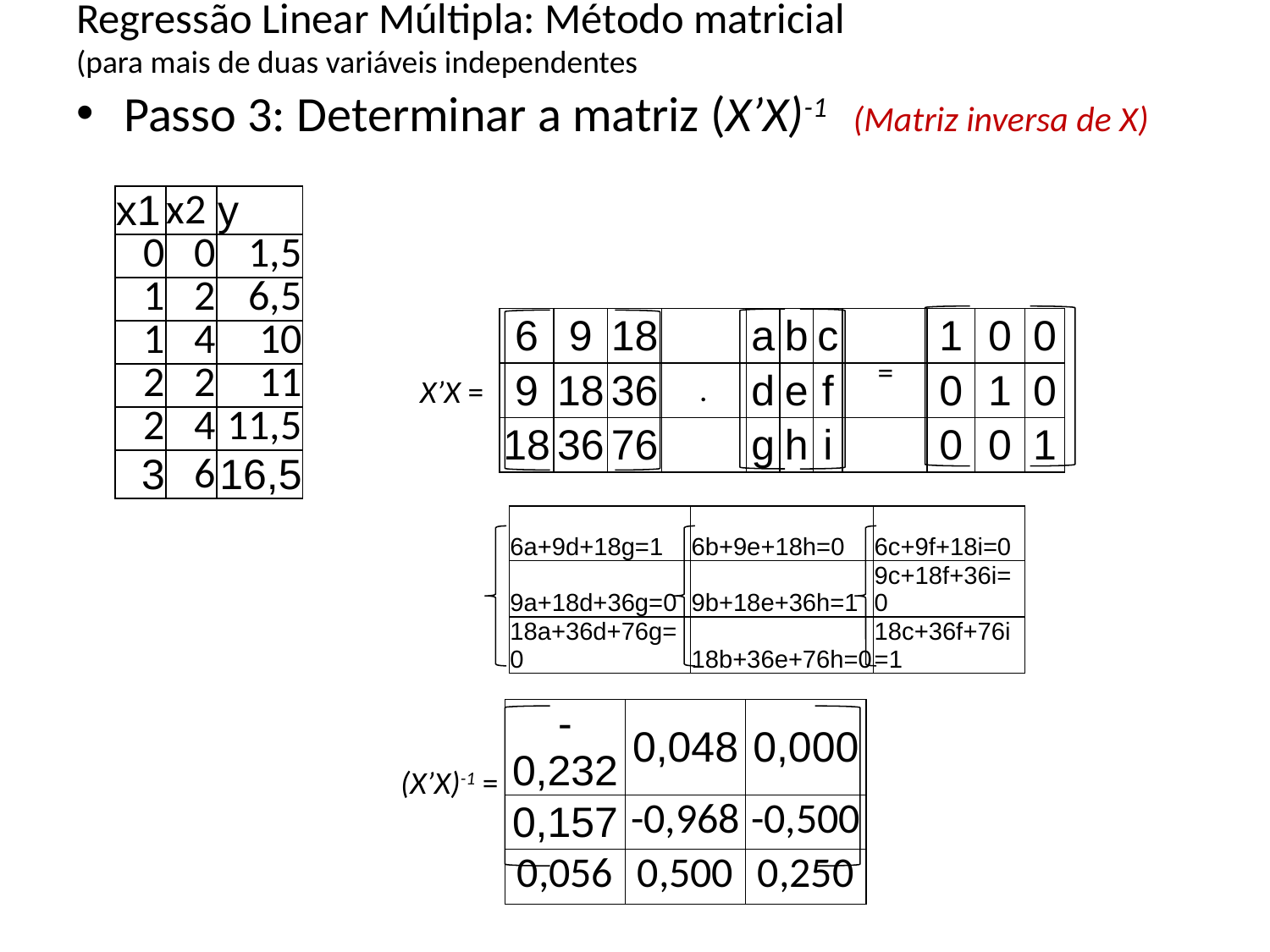

# Regressão Linear Múltipla: Método matricial (para mais de duas variáveis independentes
Passo 3: Determinar a matriz (X’X)-1    (Matriz inversa de X)

| x1 | x2 | y |
| --- | --- | --- |
| 0 | 0 | 1,5 |
| 1 | 2 | 6,5 |
| 1 | 4 | 10 |
| 2 | 2 | 11 |
| 2 | 4 | 11,5 |
| 3 | 6 | 16,5 |

| 6 | 9 | 18 |  | a | b | c |  | 1 | 0 | 0 |
| --- | --- | --- | --- | --- | --- | --- | --- | --- | --- | --- |
| 9 | 18 | 36 |  | d | e | f |  | 0 | 1 | 0 |
| 18 | 36 | 76 |  | g | h | i |  | 0 | 0 | 1 |

=
.
X’X =
| 6a+9d+18g=1 | 6b+9e+18h=0 | 6c+9f+18i=0 |
| --- | --- | --- |
| 9a+18d+36g=0 | 9b+18e+36h=1 | 9c+18f+36i=0 |
| 18a+36d+76g=0 | 18b+36e+76h=0 | 18c+36f+76i=1 |

| -0,232 | 0,048 | 0,000 |
| --- | --- | --- |
| 0,157 | -0,968 | -0,500 |
| 0,056 | 0,500 | 0,250 |

(X’X)-1 =